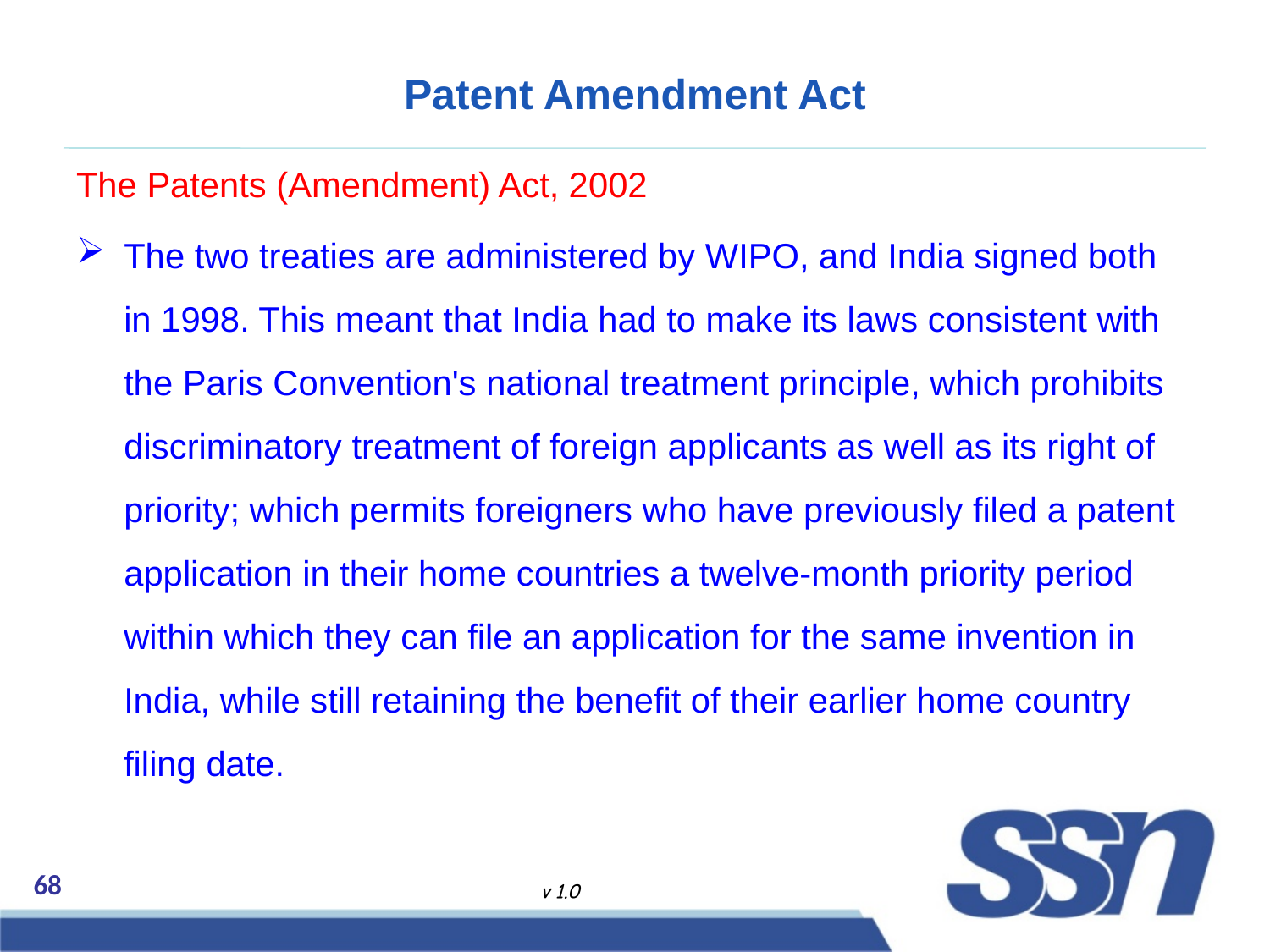

# Patent Amendment Act
The Patents (Amendment) Act, 2002
The two treaties are administered by WIPO, and India signed both in 1998. This meant that India had to make its laws consistent with the Paris Convention's national treatment principle, which prohibits discriminatory treatment of foreign applicants as well as its right of priority; which permits foreigners who have previously filed a patent application in their home countries a twelve-month priority period within which they can file an application for the same invention in India, while still retaining the benefit of their earlier home country filing date.